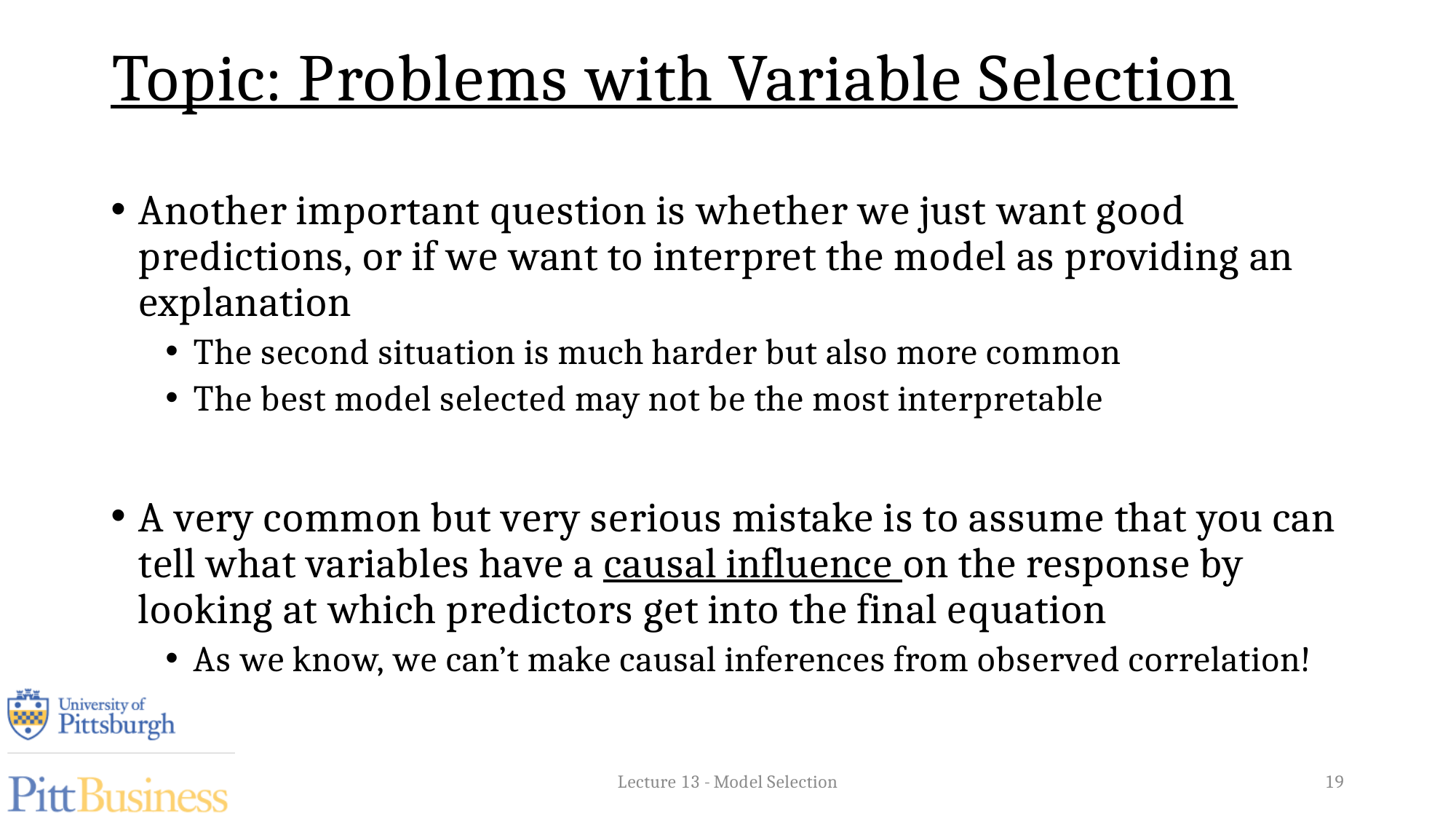

# Topic: Problems with Variable Selection
Another important question is whether we just want good predictions, or if we want to interpret the model as providing an explanation
The second situation is much harder but also more common
The best model selected may not be the most interpretable

A very common but very serious mistake is to assume that you can tell what variables have a causal influence on the response by looking at which predictors get into the final equation
As we know, we can’t make causal inferences from observed correlation!
Lecture 13 - Model Selection
19